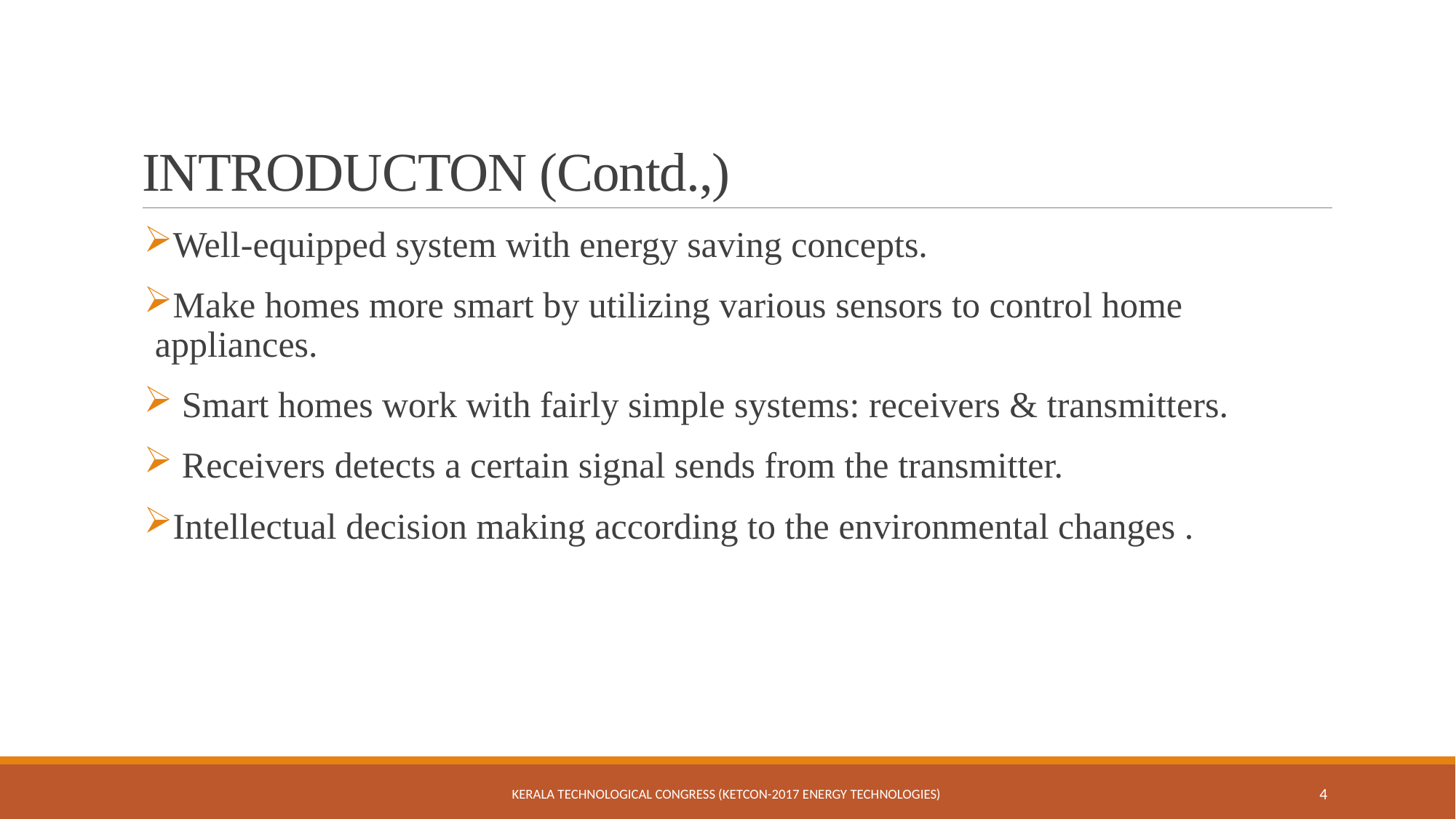

# INTRODUCTON (Contd.,)
Well-equipped system with energy saving concepts.
Make homes more smart by utilizing various sensors to control home appliances.
 Smart homes work with fairly simple systems: receivers & transmitters.
 Receivers detects a certain signal sends from the transmitter.
Intellectual decision making according to the environmental changes .

Kerala Technological Congress (KETCON-2017 Energy Technologies)
4